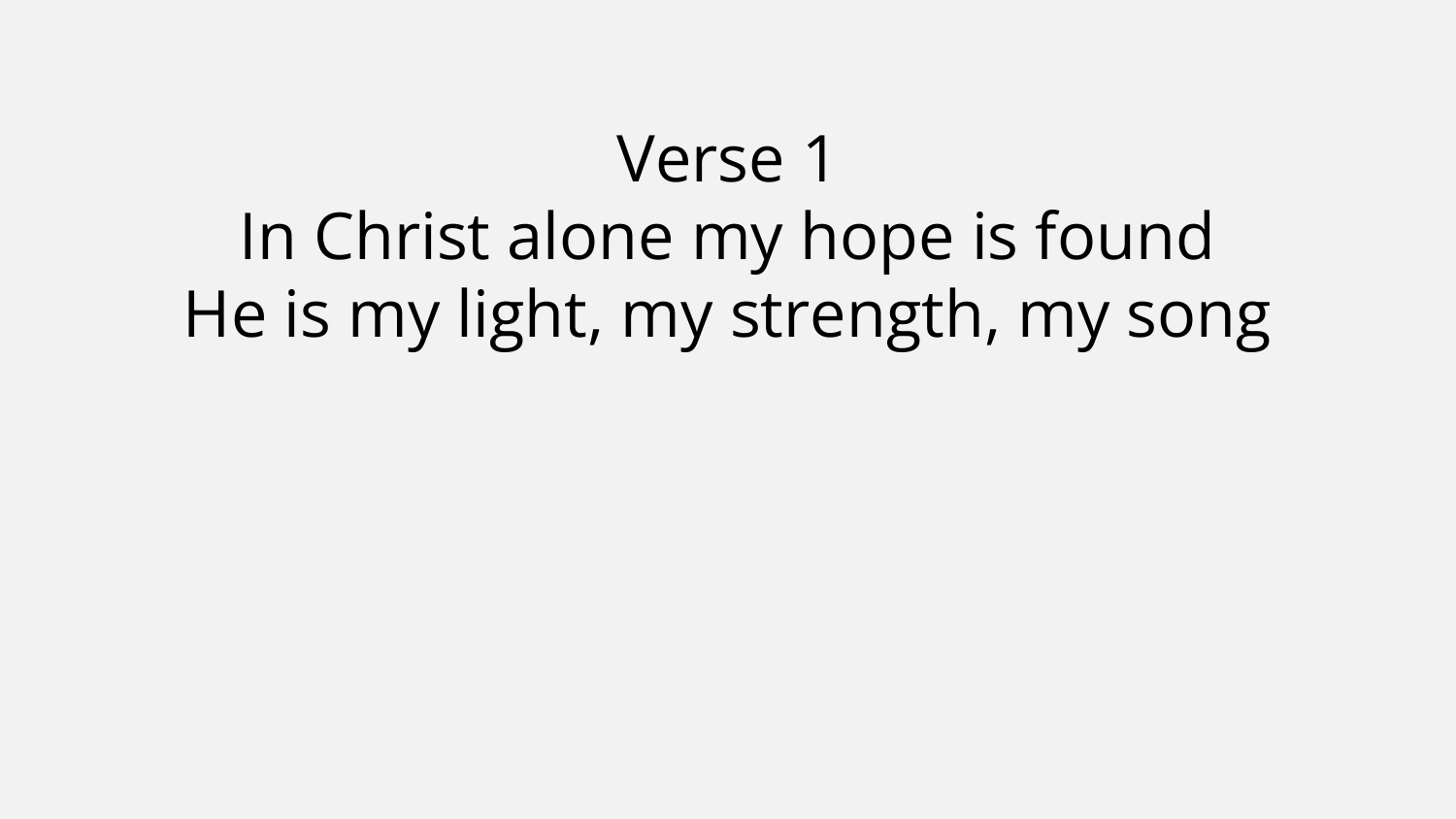

Verse 1
In Christ alone my hope is found
He is my light, my strength, my song